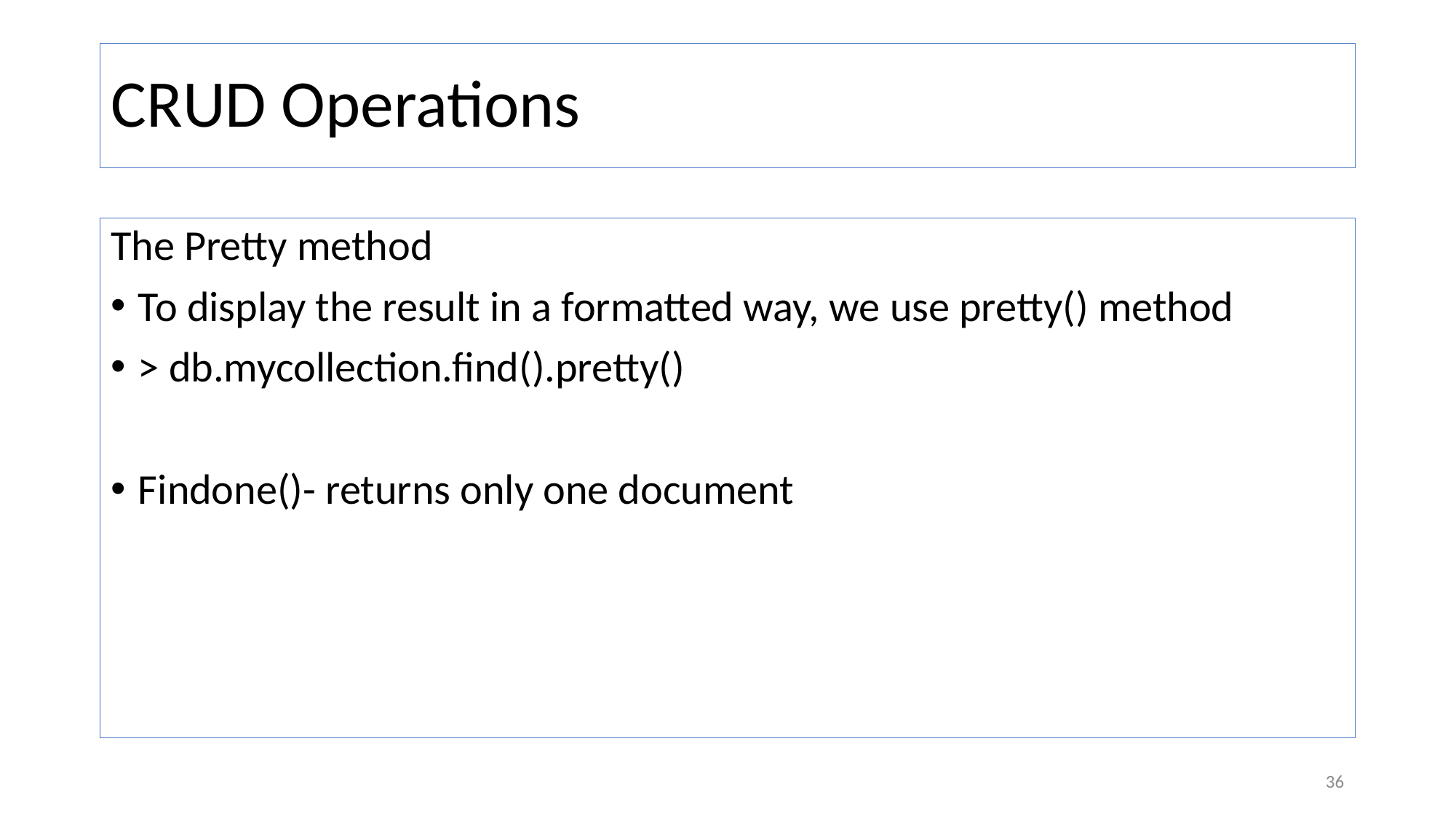

# CRUD Operations
The Pretty method
To display the result in a formatted way, we use pretty() method
> db.mycollection.find().pretty()

Findone()- returns only one document

36